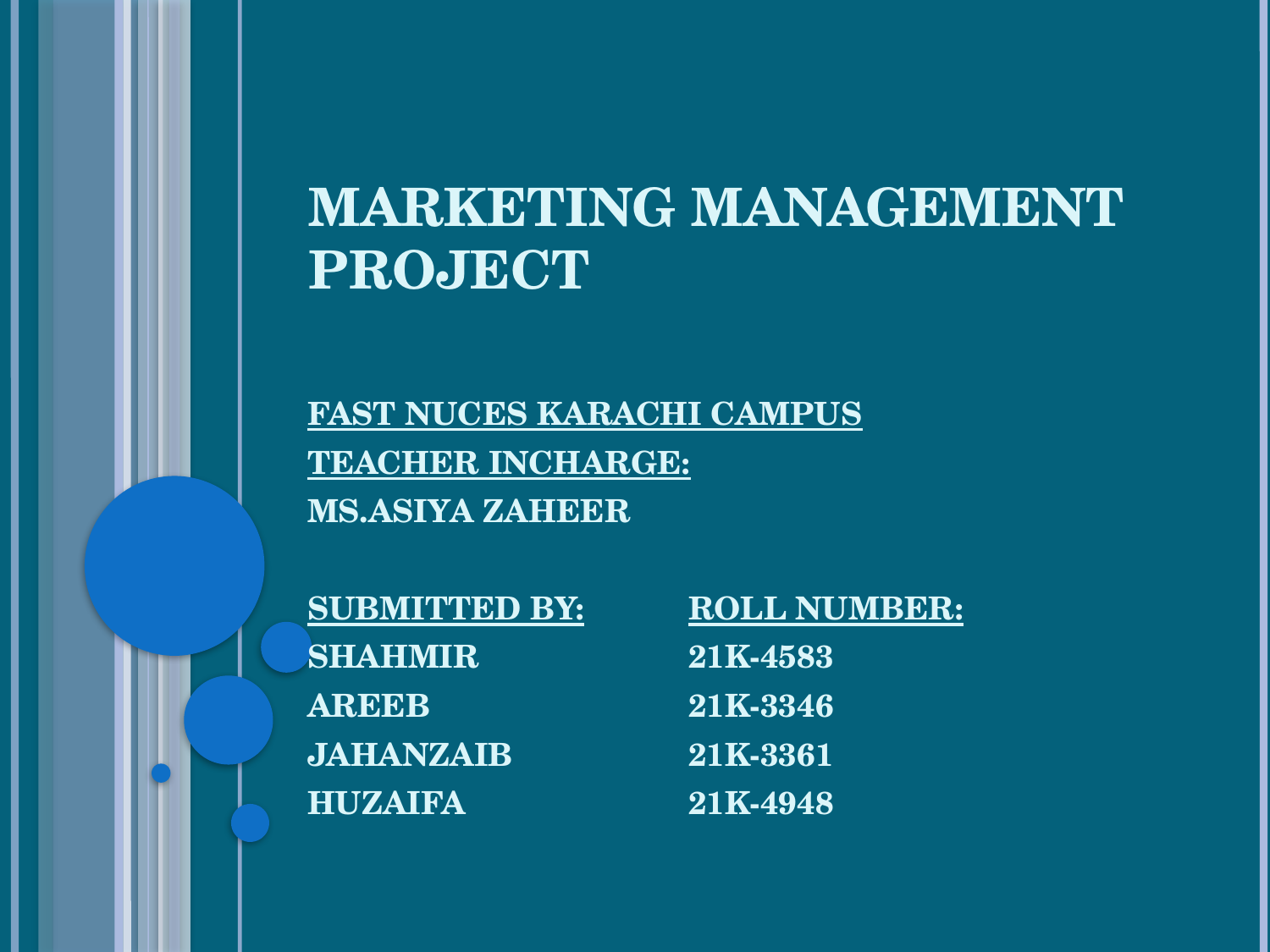

# MARKETING MANAGEMENT PROJECT

FAST NUCES KARACHI CAMPUS
TEACHER INCHARGE:
MS.ASIYA ZAHEER

SUBMITTED BY:	ROLL NUMBER:
SHAHMIR		21K-4583
AREEB			21K-3346
JAHANZAIB		21K-3361
HUZAIFA		21K-4948